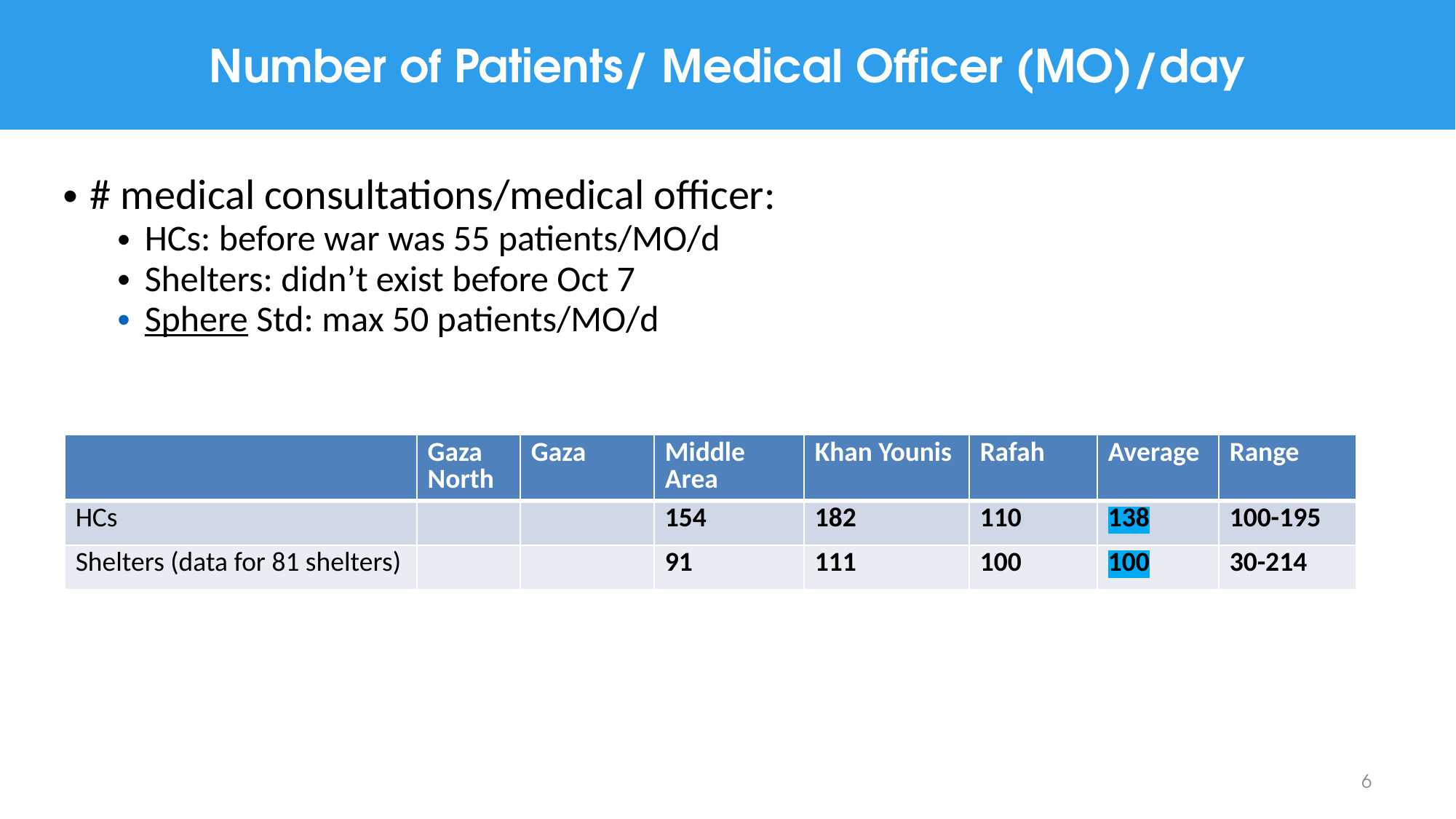

# Number of Patients/ Medical Officer (MO)/day
# medical consultations/medical officer:
HCs: before war was 55 patients/MO/d
Shelters: didn’t exist before Oct 7
Sphere Std: max 50 patients/MO/d

|  | Gaza North | Gaza | Middle Area | Khan Younis | Rafah | Average | Range |
| --- | --- | --- | --- | --- | --- | --- | --- |
| HCs |  |  | 154 | 182 | 110 | 138 | 100-195 |
| Shelters (data for 81 shelters) |  |  | 91 | 111 | 100 | 100 | 30-214 |
6